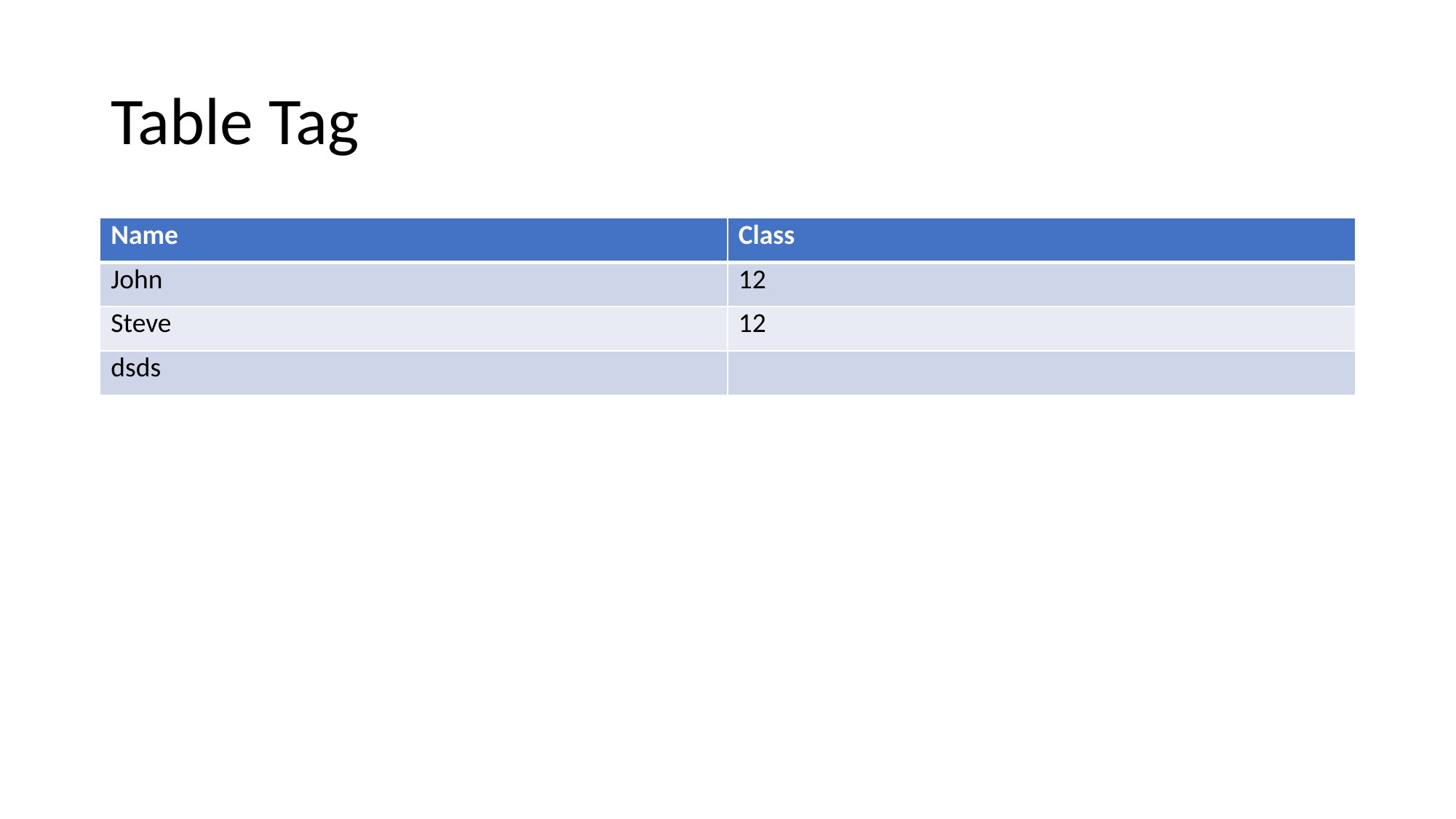

# Table Tag
| Name | Class |
| --- | --- |
| John | 12 |
| Steve | 12 |
| dsds |  |